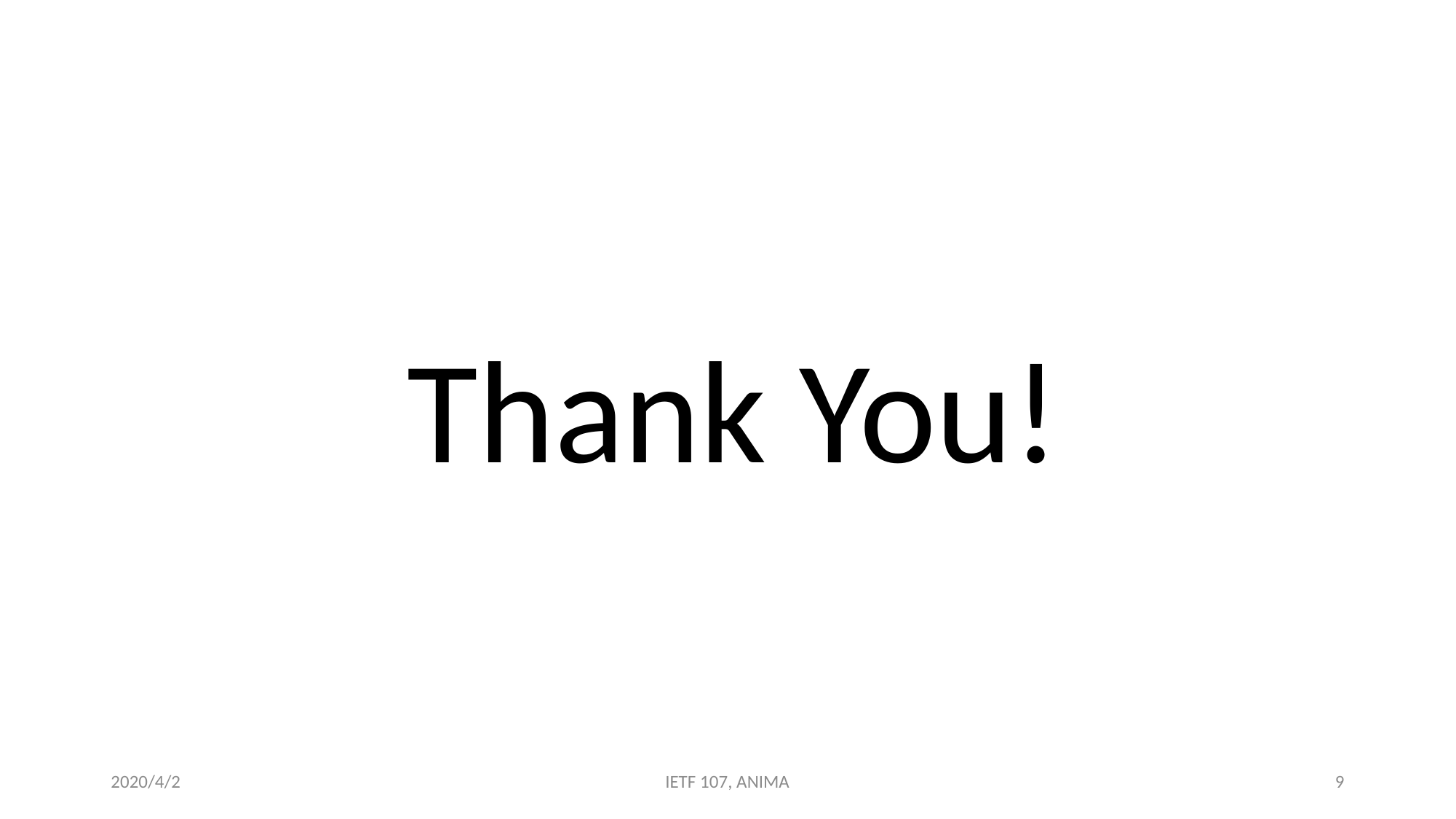

Thank You!
2020/4/2
IETF 107, ANIMA
9